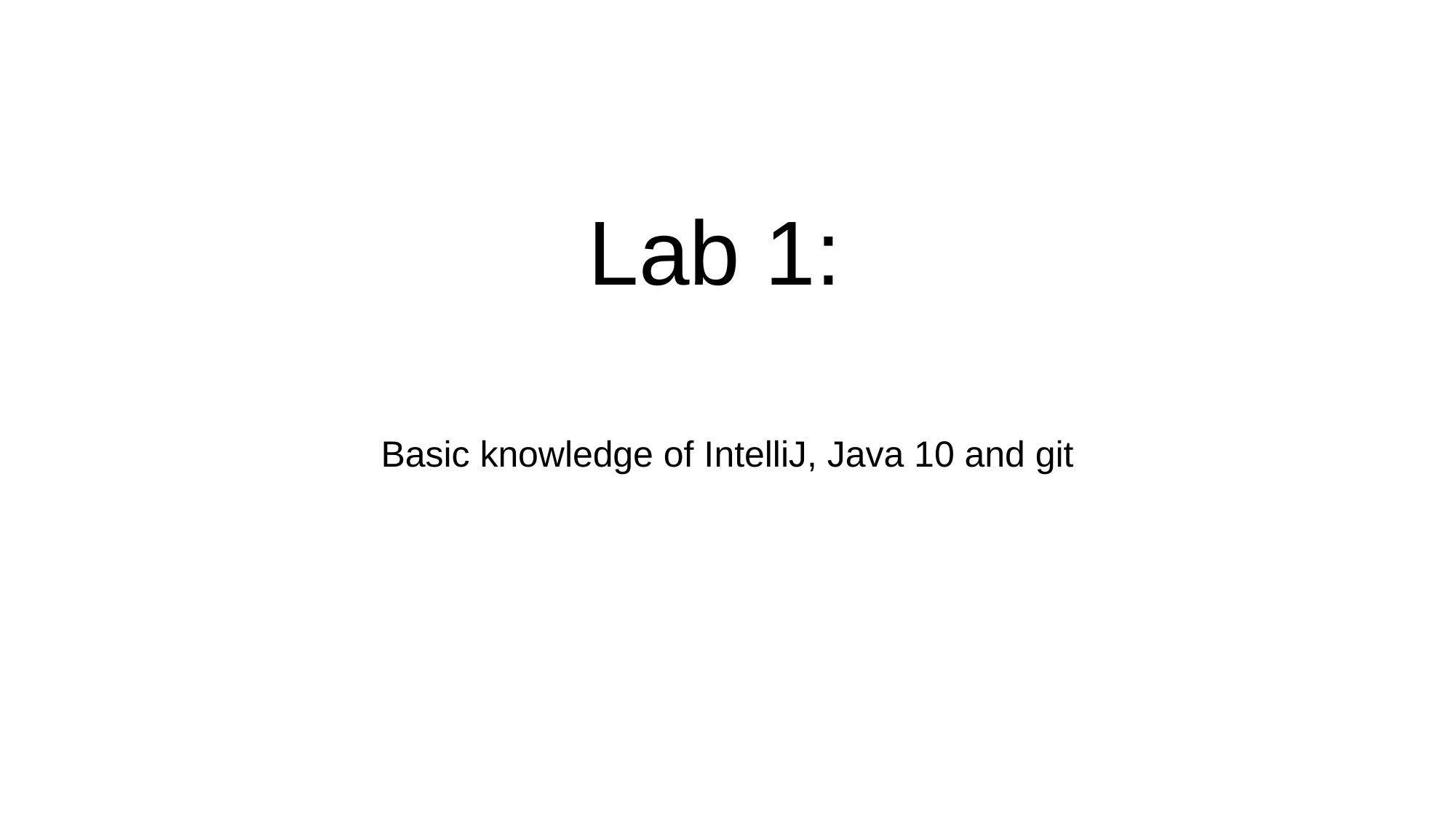

# Lab 1:
Basic knowledge of IntelliJ, Java 10 and git